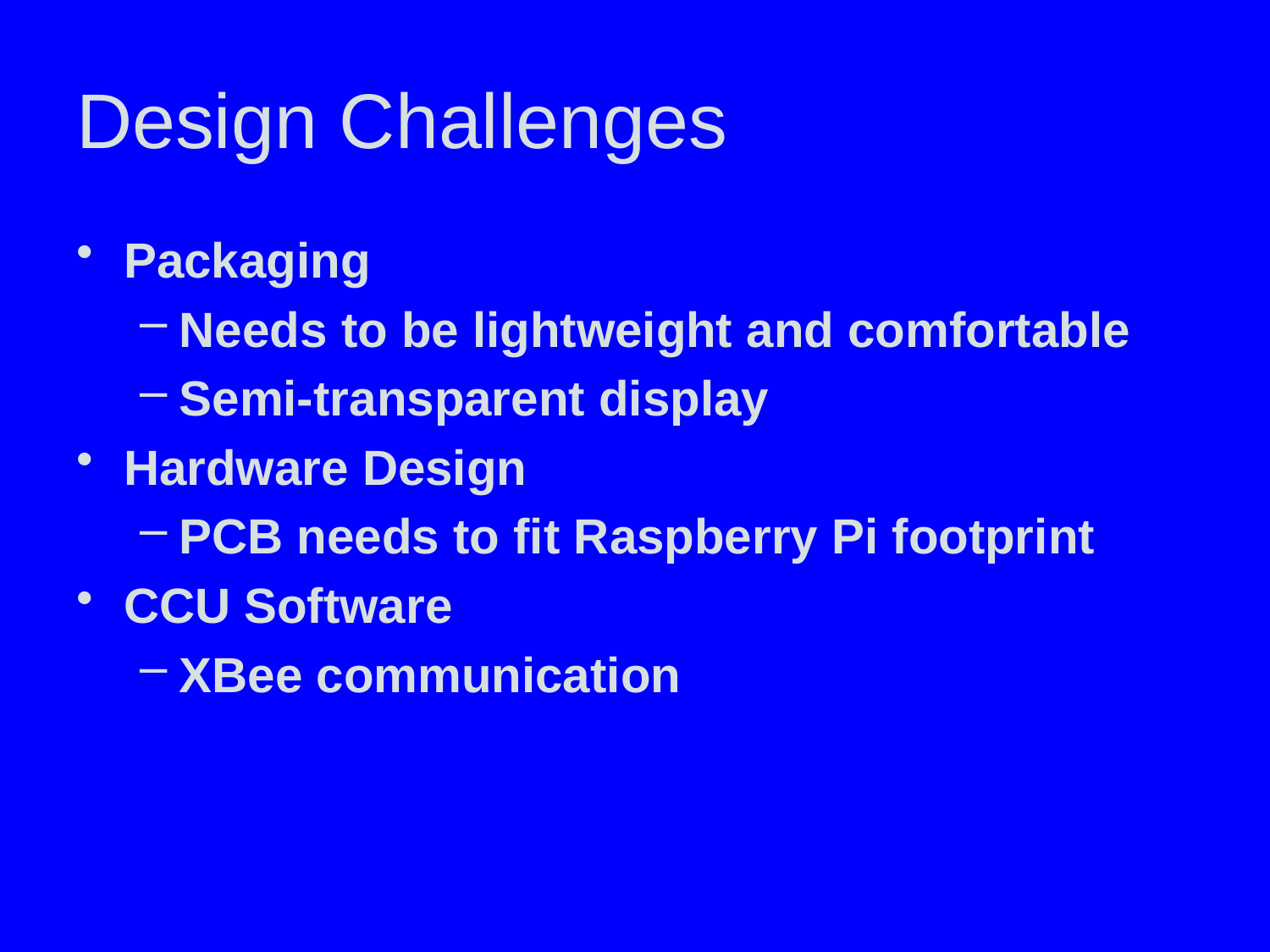

# Design Challenges
Packaging
Needs to be lightweight and comfortable
Semi-transparent display
Hardware Design
PCB needs to fit Raspberry Pi footprint
CCU Software
XBee communication